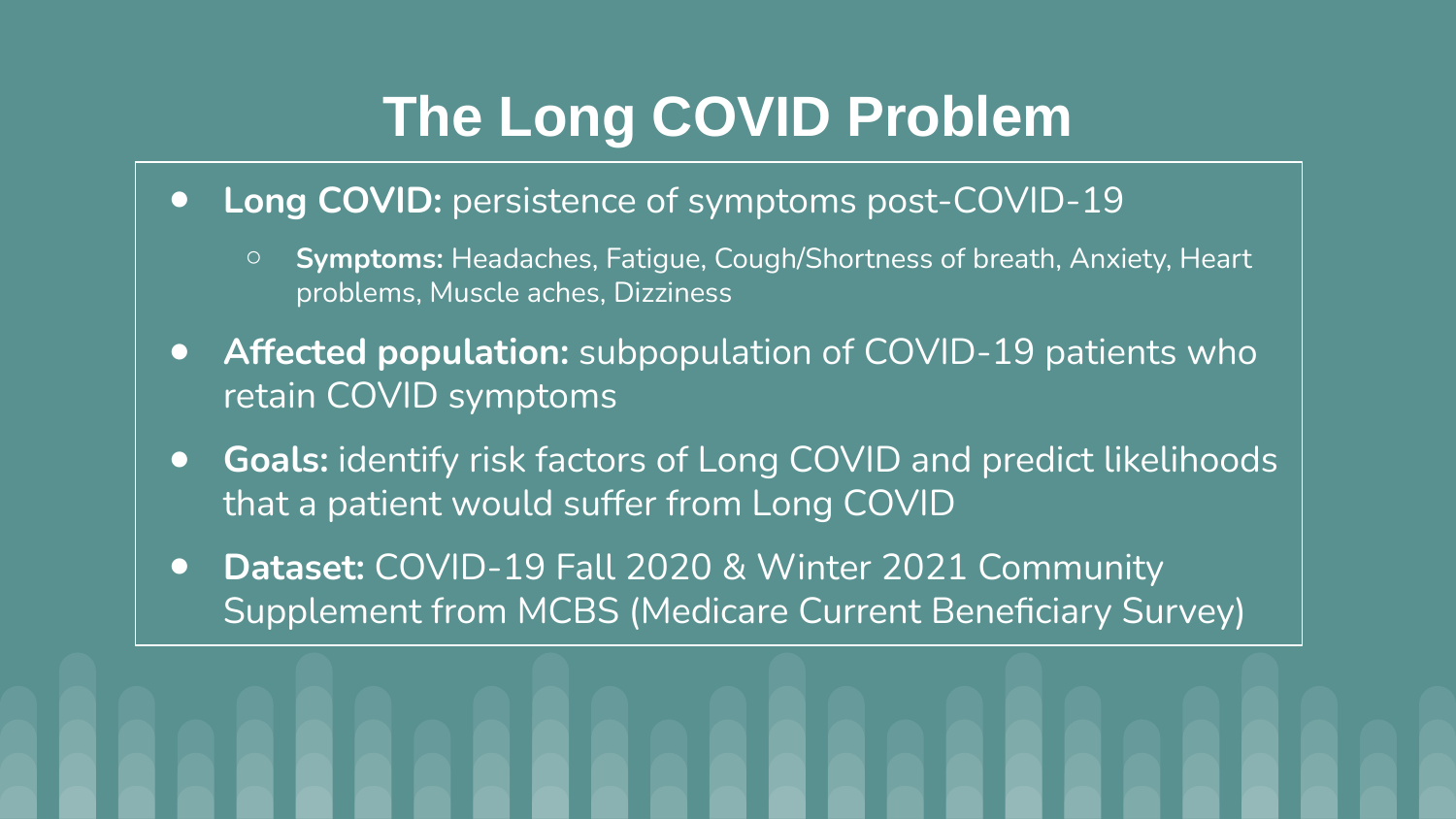

# The Long COVID Problem
Long COVID: persistence of symptoms post-COVID-19
Symptoms: Headaches, Fatigue, Cough/Shortness of breath, Anxiety, Heart problems, Muscle aches, Dizziness
Affected population: subpopulation of COVID-19 patients who retain COVID symptoms
Goals: identify risk factors of Long COVID and predict likelihoods that a patient would suffer from Long COVID
Dataset: COVID-19 Fall 2020 & Winter 2021 Community Supplement from MCBS (Medicare Current Beneficiary Survey)